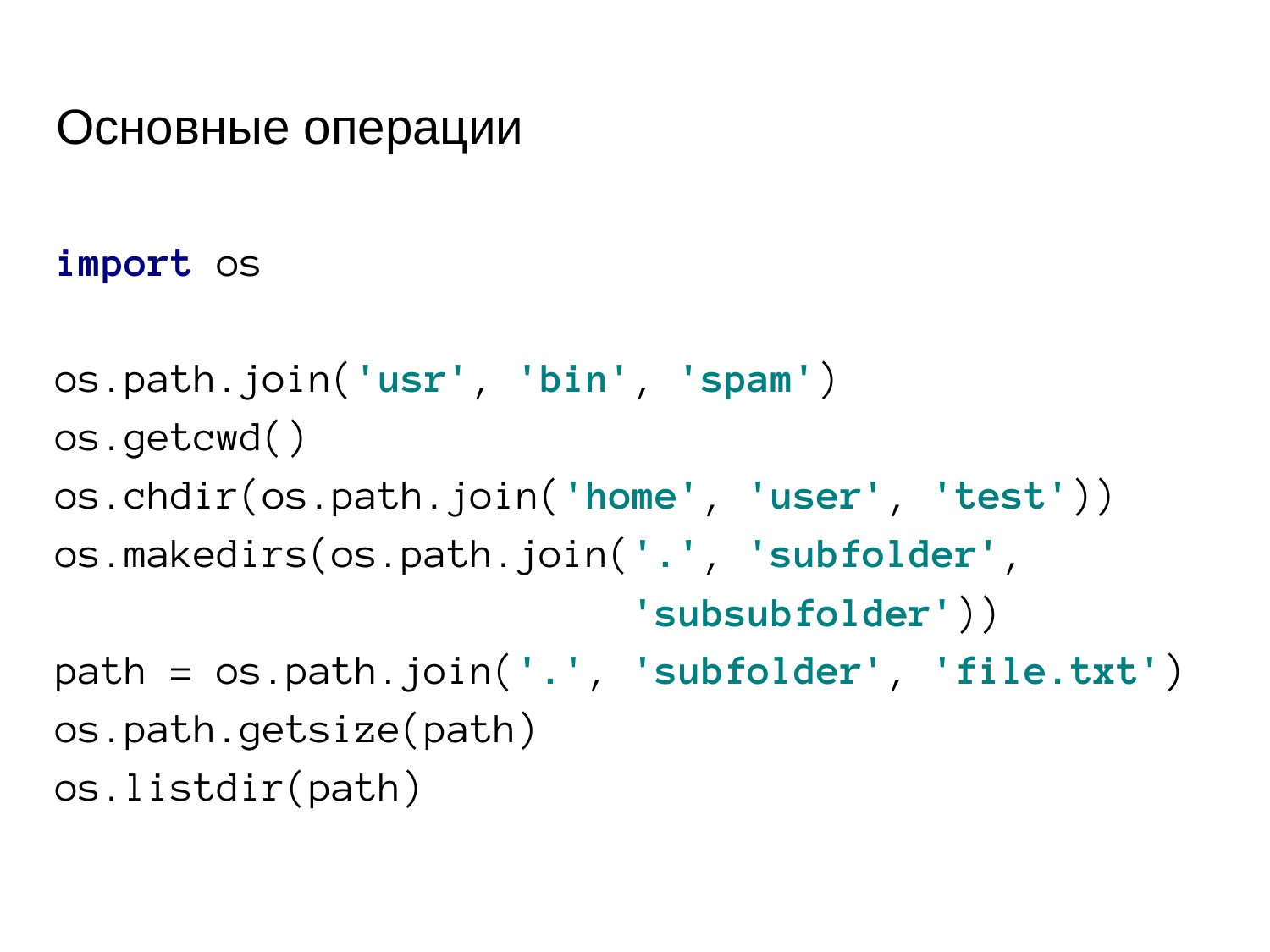

# Основные операции
import os

os.path.join('usr', 'bin', 'spam')
os.getcwd()
os.chdir(os.path.join('home', 'user', 'test'))
os.makedirs(os.path.join('.', 'subfolder',
                         'subsubfolder'))
path = os.path.join('.', 'subfolder', 'file.txt')
os.path.getsize(path)
os.listdir(path)